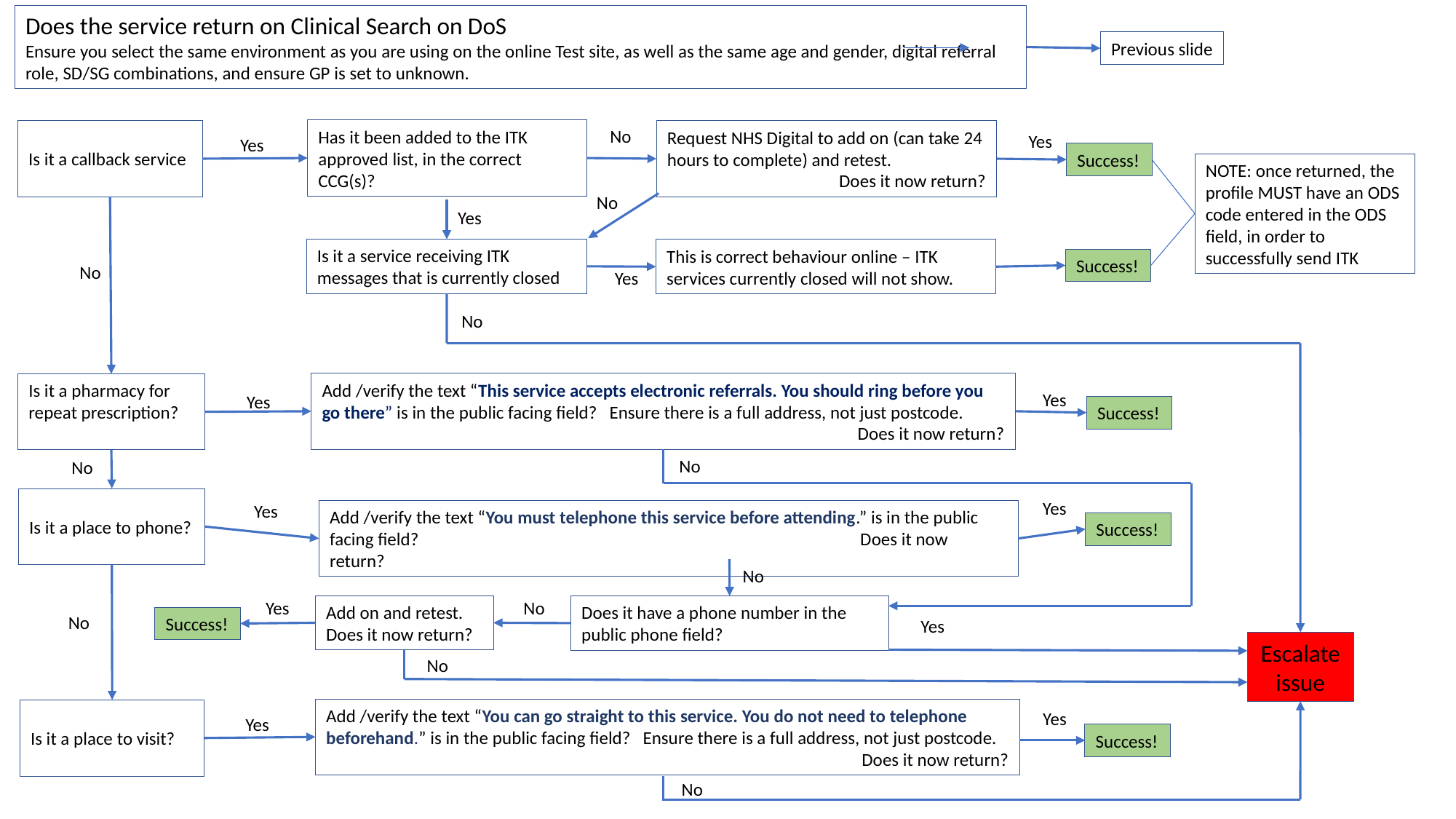

Does the service return on Clinical Search on DoS
Ensure you select the same environment as you are using on the online Test site, as well as the same age and gender, digital referral role, SD/SG combinations, and ensure GP is set to unknown.
Previous slide
No
Has it been added to the ITK approved list, in the correct CCG(s)?

Is it a callback service

Request NHS Digital to add on (can take 24 hours to complete) and retest.
Does it now return?
Yes
Yes
Success!
NOTE: once returned, the profile MUST have an ODS code entered in the ODS field, in order to successfully send ITK
No
Yes
Is it a service receiving ITK messages that is currently closed
This is correct behaviour online – ITK services currently closed will not show.
Success!
No
Yes
No
Add /verify the text “This service accepts electronic referrals. You should ring before you go there” is in the public facing field?   Ensure there is a full address, not just postcode.
Does it now return?
Is it a pharmacy for repeat prescription?

Yes
Yes
Success!
No
No

Is it a place to phone?

Yes
Yes
Add /verify the text “You must telephone this service before attending.” is in the public facing field?                                                                                                          Does it now return?
Success!
No
No
Yes
Add on and retest.
Does it now return?
Does it have a phone number in the public phone field?
No
Success!
Yes
Escalate issue
No
Add /verify the text “You can go straight to this service. You do not need to telephone beforehand.” is in the public facing field?   Ensure there is a full address, not just postcode.
Does it now return?

Is it a place to visit?

Yes
Yes
Success!
No